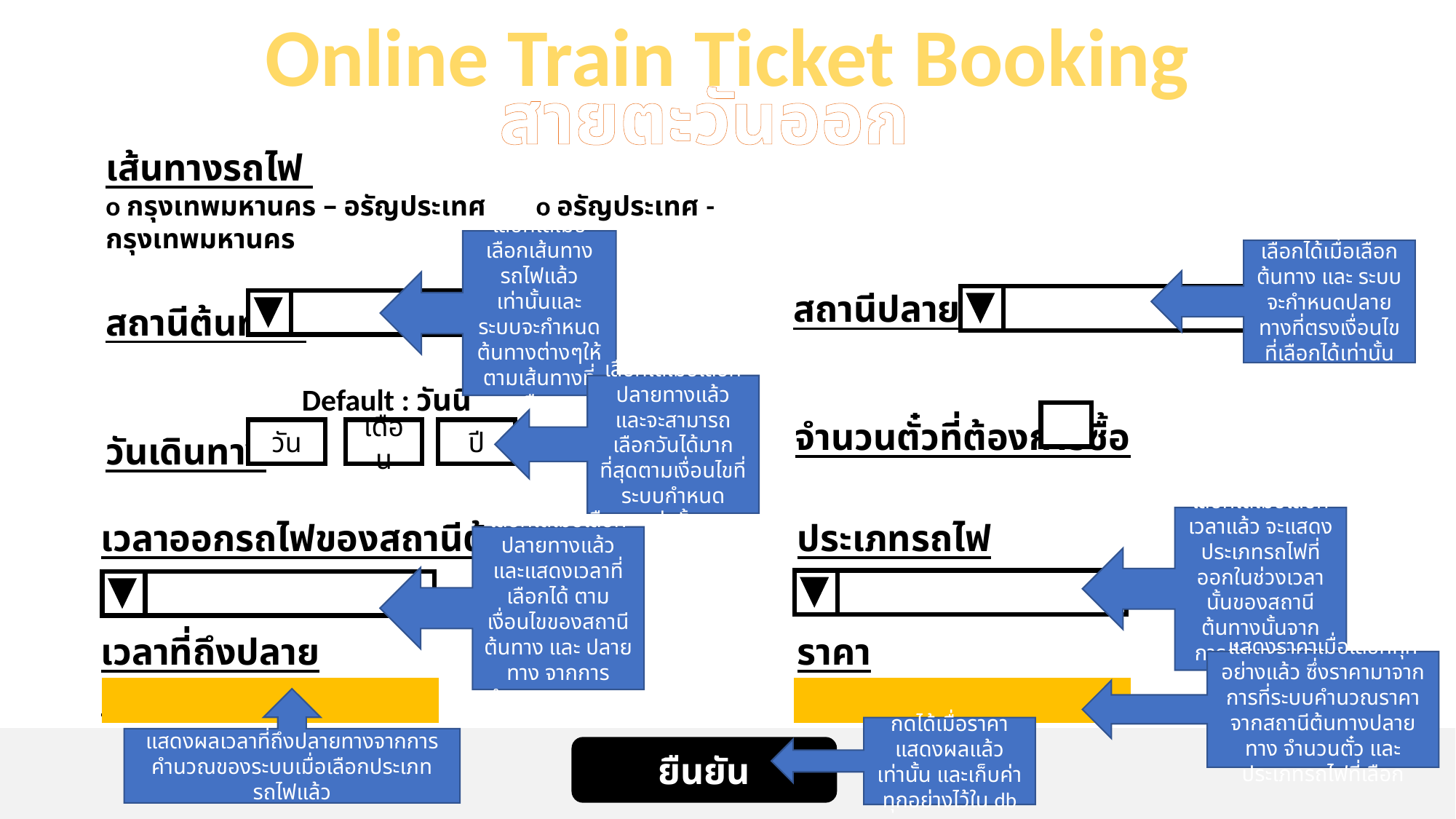

Online Train Ticket Booking
สายตะวันออก
เส้นทางรถไฟ
o กรุงเทพมหานคร – อรัญประเทศ       o อรัญประเทศ - กรุงเทพมหานคร
เลือกได้เมื่อเลือกเส้นทางรถไฟแล้วเท่านั้นและ ระบบจะกำหนดต้นทางต่างๆให้ตามเส้นทางที่เลือก
เลือกได้เมื่อเลือกต้นทาง และ ระบบจะกำหนดปลายทางที่ตรงเงื่อนไขที่เลือกได้เท่านั้น
สถานีปลายทาง

สถานีต้นทาง
Default : วันนี้
เลือกได้เมื่อเลือกปลายทางแล้ว และจะสามารถเลือกวันได้มากที่สุดตามเงื่อนไขที่ระบบกำหนดเท่านั้น

จำนวนตั๋วที่ต้องการซื้อ
วัน
เดือน
ปี
วันเดินทาง
เลือกได้เมื่อเลือกเวลาแล้ว จะแสดงประเภทรถไฟที่ออกในช่วงเวลานั้นของสถานีต้นทางนั้นจากการคำนวณของระบบ
เวลาออกรถไฟของสถานีต้นทาง
ประเภทรถไฟ
เลือกได้เมื่อเลือกปลายทางแล้ว และแสดงเวลาที่เลือกได้ ตามเงื่อนไขของสถานีต้นทาง และ ปลายทาง จากการคำนวณของระบบ

เวลาที่ถึงปลายทาง
ราคา
แสดงราคาเมื่อเลือกทุกอย่างแล้ว ซึ่งราคามาจากการที่ระบบคำนวณราคาจากสถานีต้นทางปลายทาง จำนวนตั๋ว และประเภทรถไฟที่เลือก

แสดงผลเวลาที่ถึงปลายทางจากการคำนวณของระบบเมื่อเลือกประเภทรถไฟแล้ว
กดได้เมื่อราคาแสดงผลแล้วเท่านั้น และเก็บค่าทุกอย่างไว้ใน db

ยืนยัน